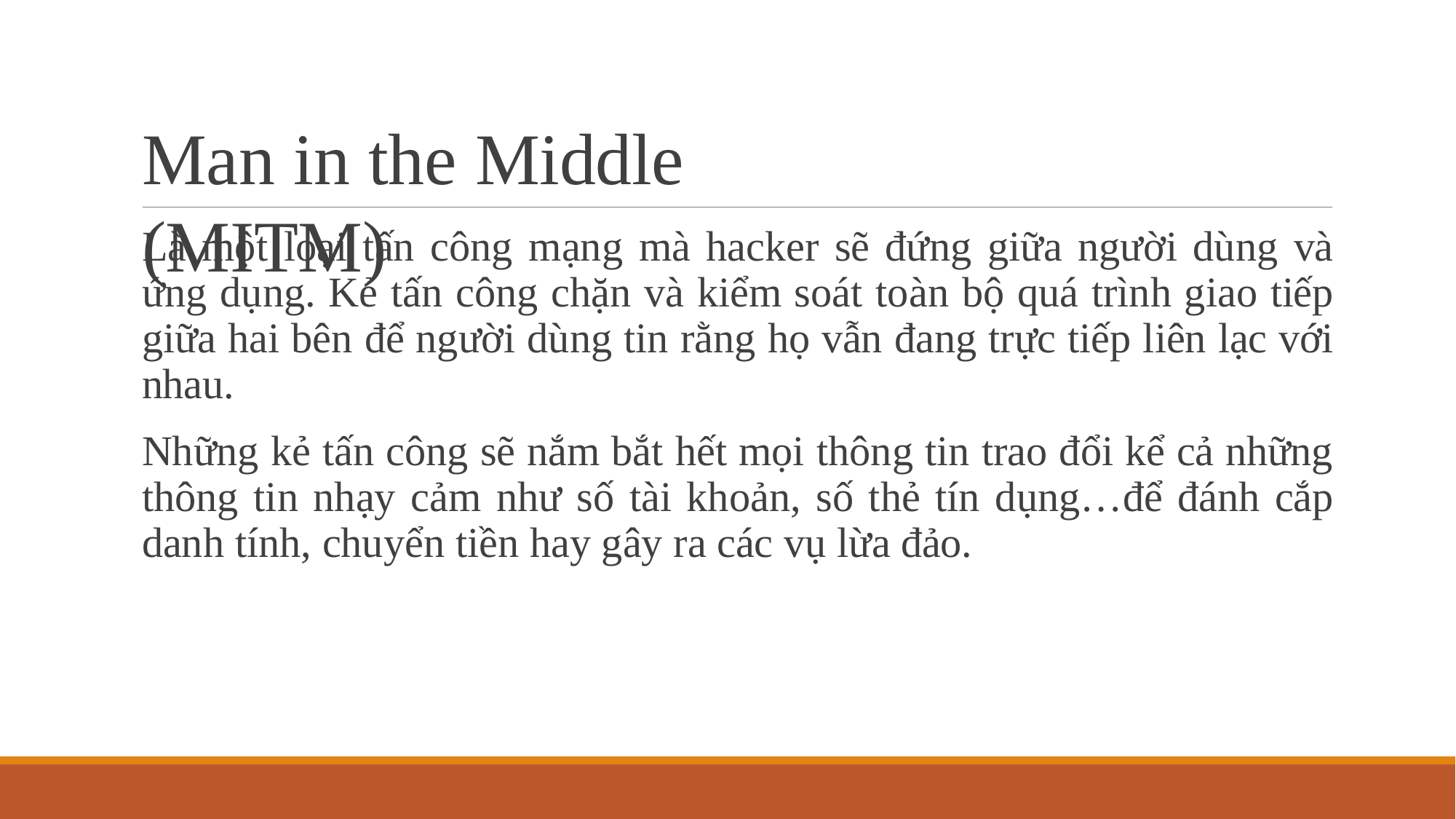

# Man in the Middle (MITM)
Là một loại tấn công mạng mà hacker sẽ đứng giữa người dùng và ứng dụng. Kẻ tấn công chặn và kiểm soát toàn bộ quá trình giao tiếp giữa hai bên để người dùng tin rằng họ vẫn đang trực tiếp liên lạc với nhau.
Những kẻ tấn công sẽ nắm bắt hết mọi thông tin trao đổi kể cả những thông tin nhạy cảm như số tài khoản, số thẻ tín dụng…để đánh cắp danh tính, chuyển tiền hay gây ra các vụ lừa đảo.